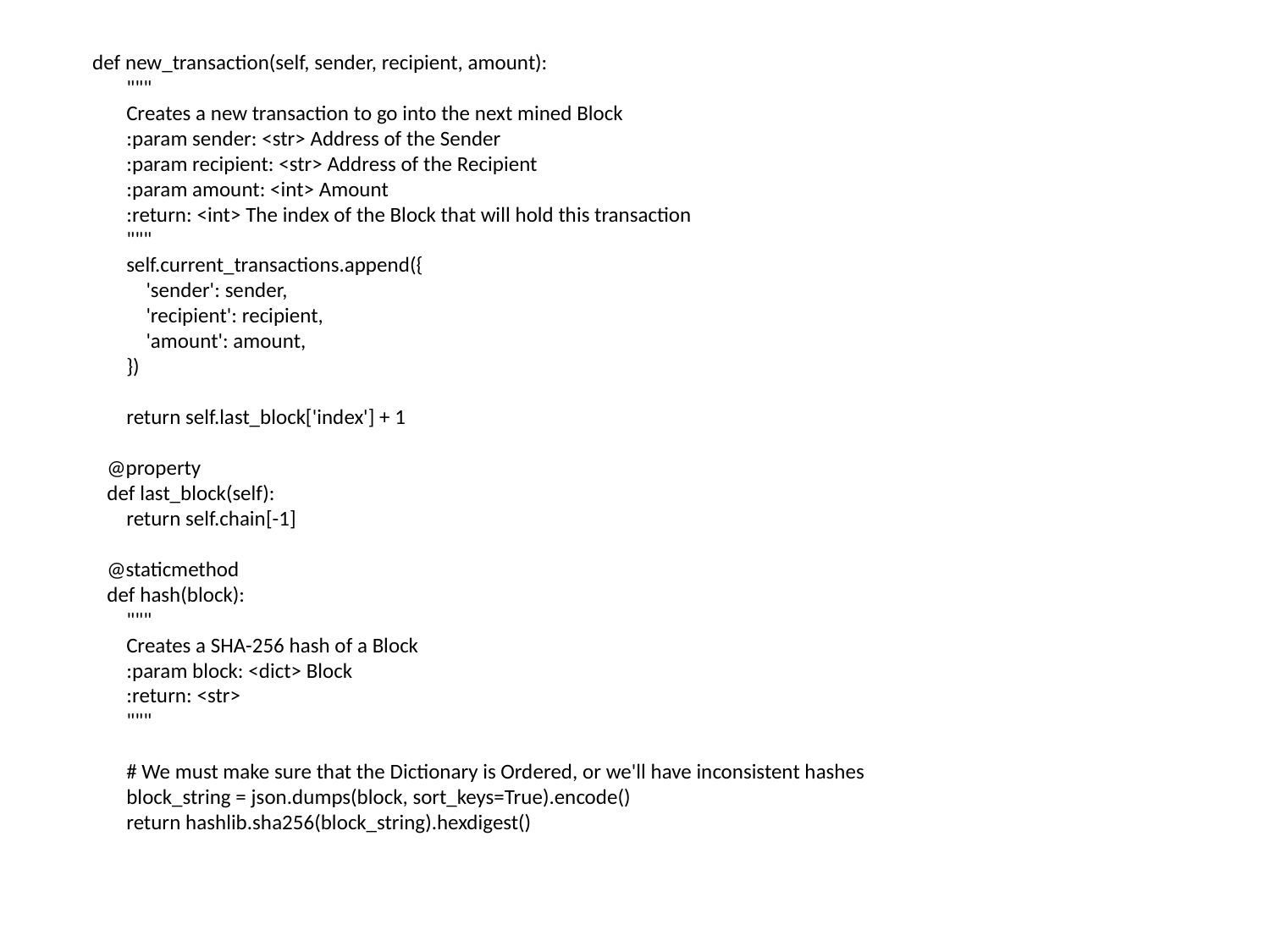

def new_transaction(self, sender, recipient, amount):
        """
        Creates a new transaction to go into the next mined Block
        :param sender: <str> Address of the Sender
        :param recipient: <str> Address of the Recipient
        :param amount: <int> Amount
        :return: <int> The index of the Block that will hold this transaction
        """
        self.current_transactions.append({
            'sender': sender,
            'recipient': recipient,
            'amount': amount,
        })

        return self.last_block['index'] + 1

    @property
    def last_block(self):
        return self.chain[-1]

    @staticmethod
    def hash(block):
        """
        Creates a SHA-256 hash of a Block
        :param block: <dict> Block
        :return: <str>
        """

        # We must make sure that the Dictionary is Ordered, or we'll have inconsistent hashes
        block_string = json.dumps(block, sort_keys=True).encode()
        return hashlib.sha256(block_string).hexdigest()